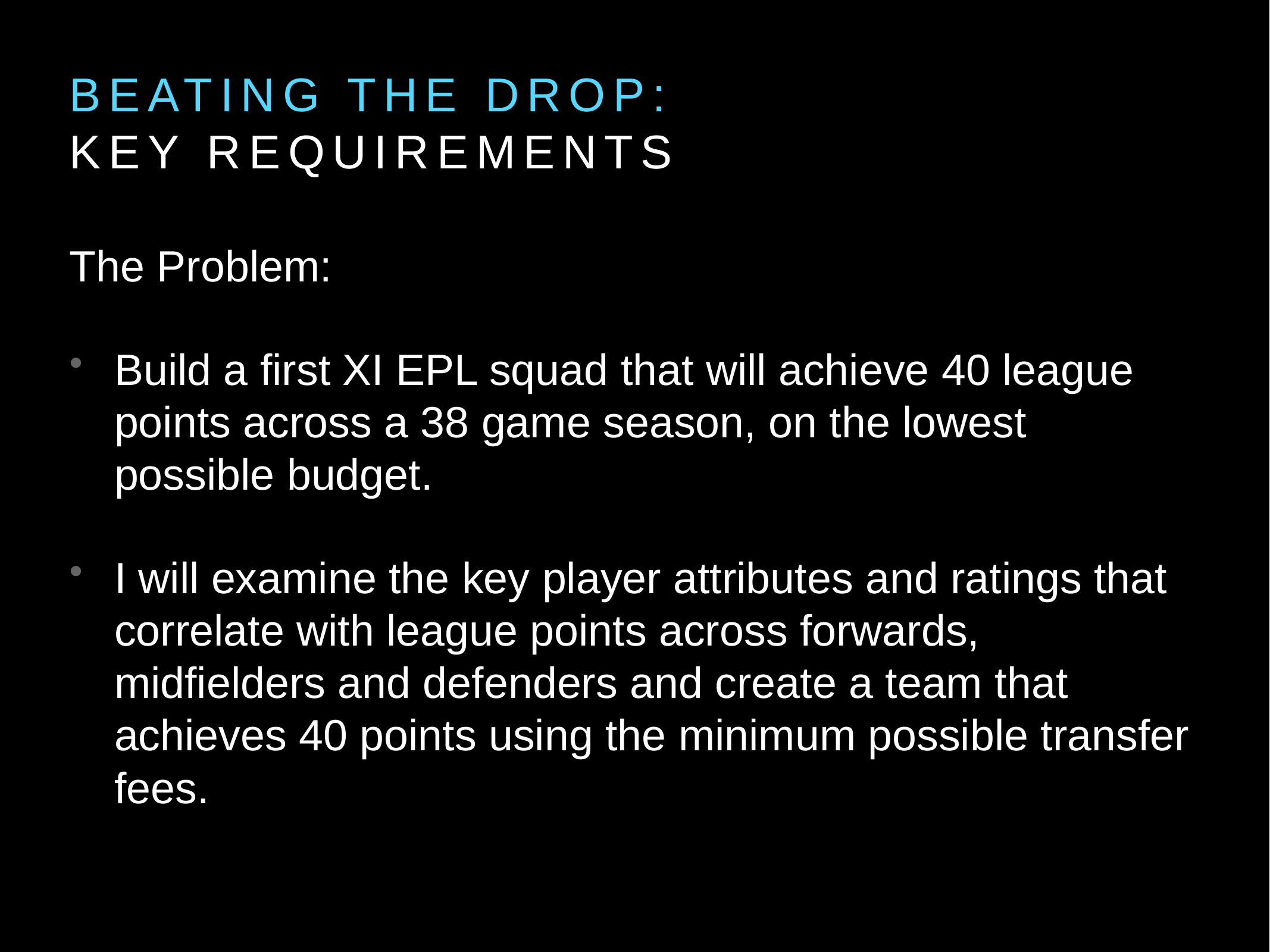

# Beating the drop:
Key requirements
The Problem:
Build a first XI EPL squad that will achieve 40 league points across a 38 game season, on the lowest possible budget.
I will examine the key player attributes and ratings that correlate with league points across forwards, midfielders and defenders and create a team that achieves 40 points using the minimum possible transfer fees.